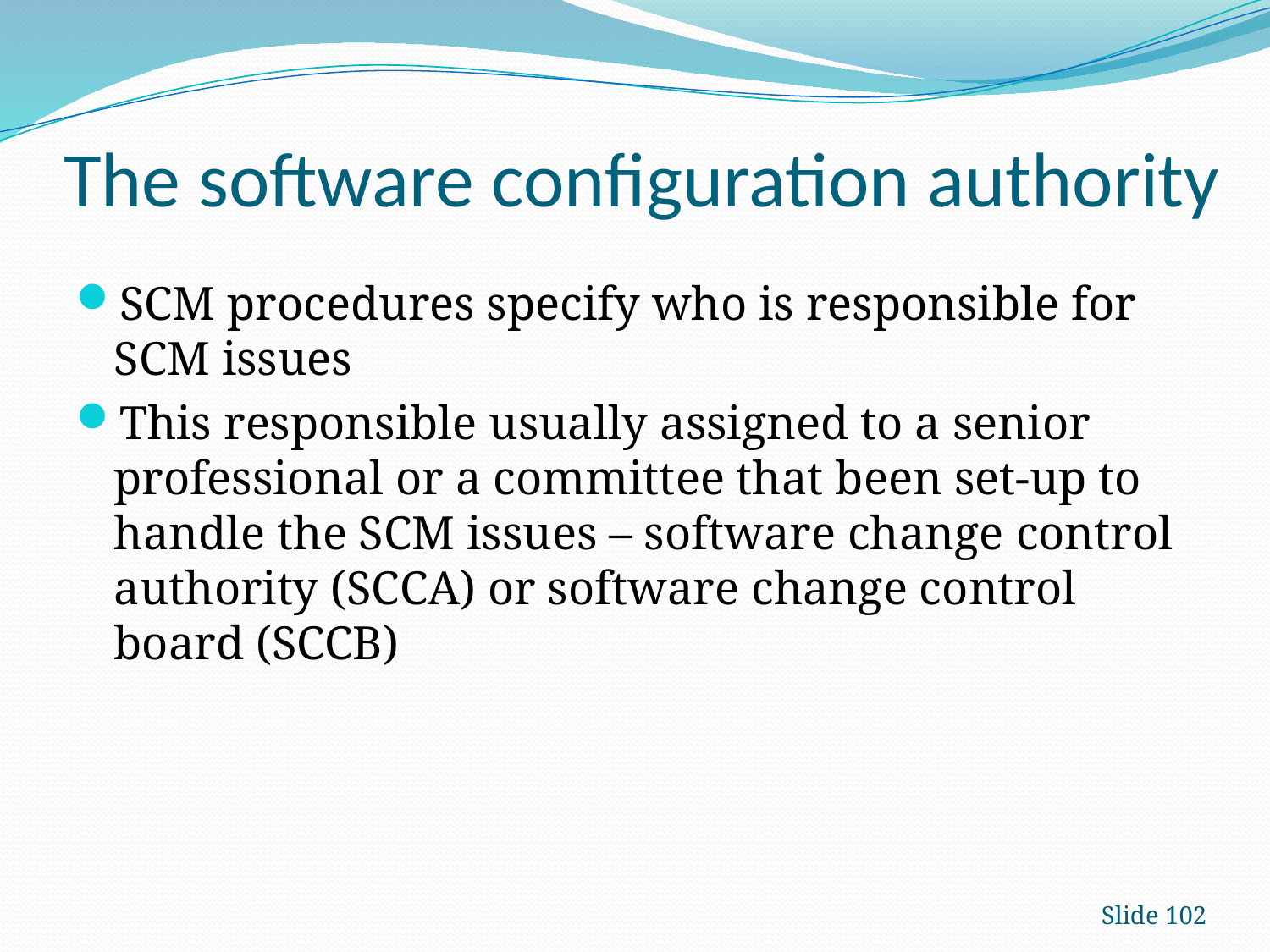

# The software configuration authority
SCM procedures specify who is responsible for SCM issues
This responsible usually assigned to a senior professional or a committee that been set-up to handle the SCM issues – software change control authority (SCCA) or software change control board (SCCB)
Slide 102